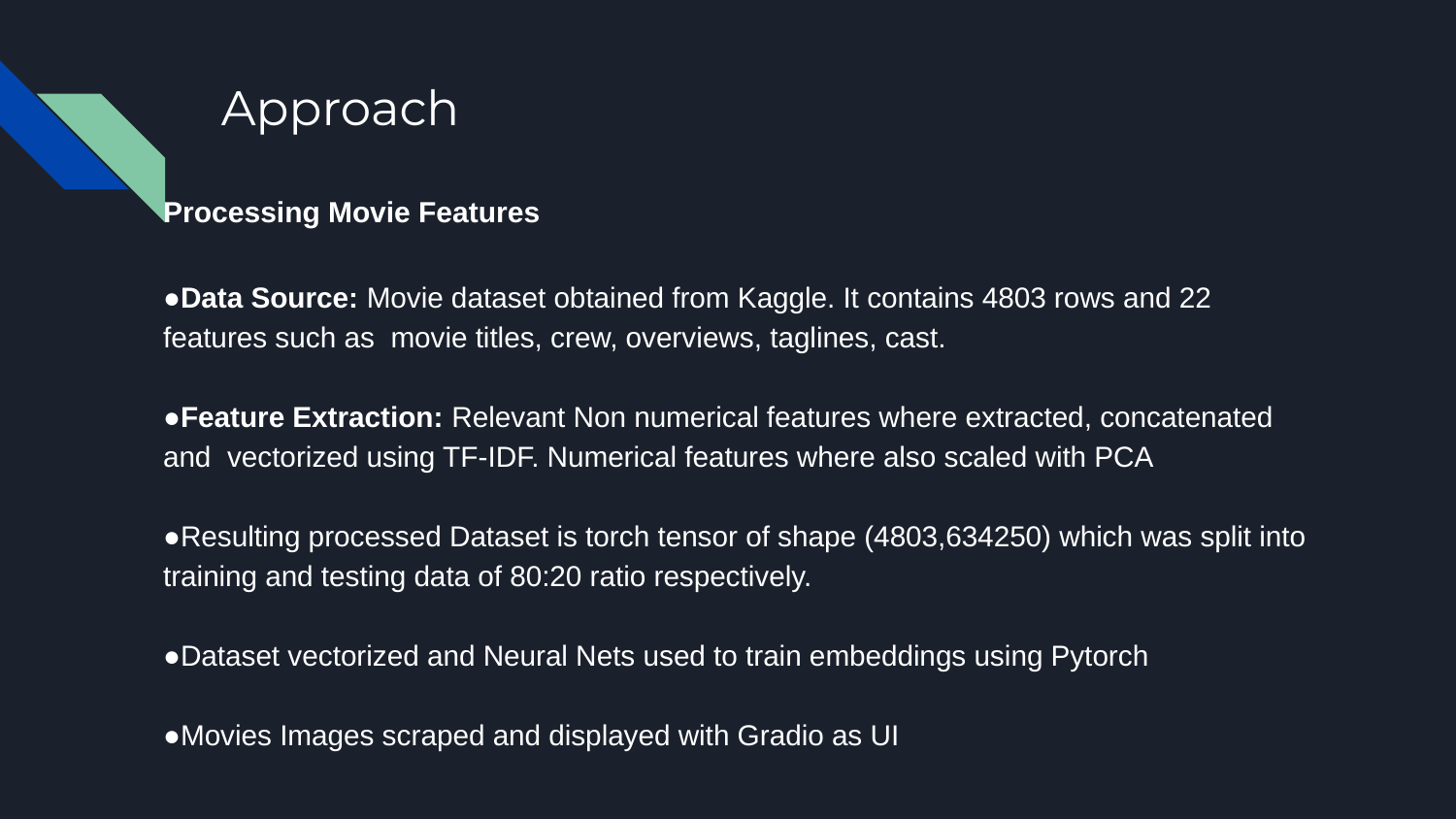

# Approach
Processing Movie Features

●Data Source: Movie dataset obtained from Kaggle. It contains 4803 rows and 22 features such as  movie titles, crew, overviews, taglines, cast.

●Feature Extraction: Relevant Non numerical features where extracted, concatenated and  vectorized using TF-IDF. Numerical features where also scaled with PCA

●Resulting processed Dataset is torch tensor of shape (4803,634250) which was split into training and testing data of 80:20 ratio respectively.

●Dataset vectorized and Neural Nets used to train embeddings using Pytorch

●Movies Images scraped and displayed with Gradio as UI